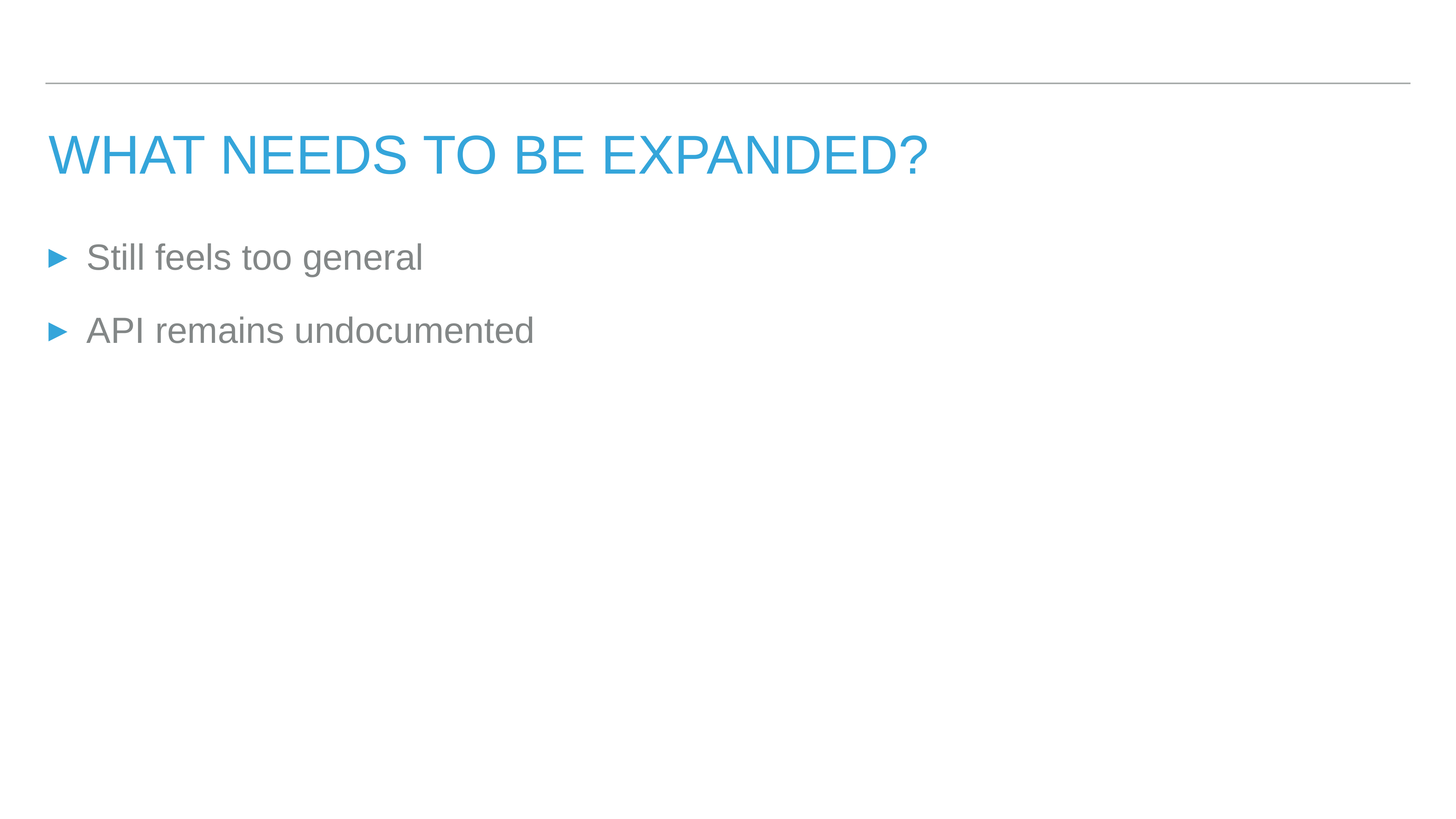

20
# What needs to be expanded?
Still feels too general
API remains undocumented